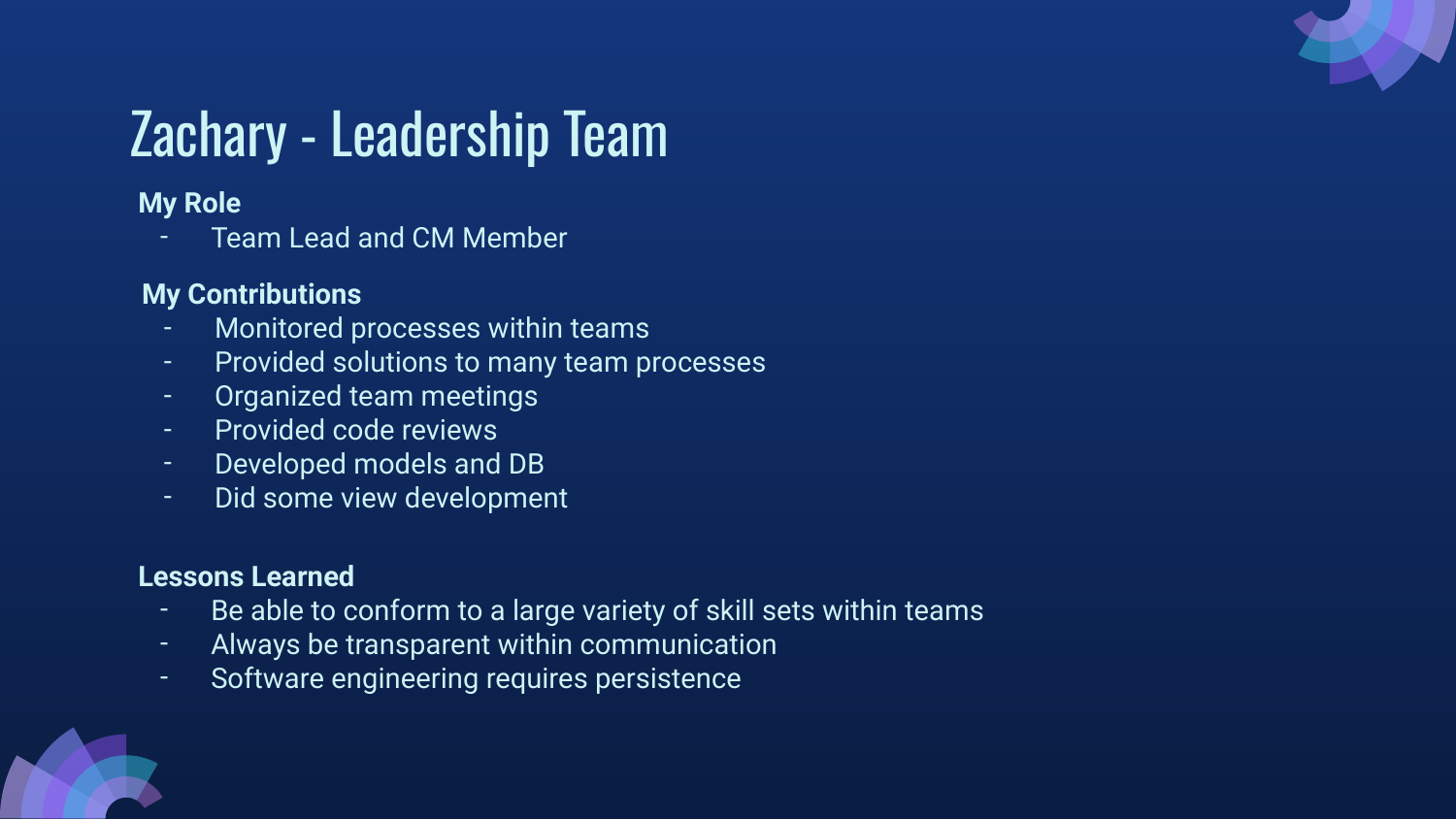

# Zachary - Leadership Team
My Role
Team Lead and CM Member

My Contributions
Monitored processes within teams
Provided solutions to many team processes
Organized team meetings
Provided code reviews
Developed models and DB
Did some view development
Lessons Learned
Be able to conform to a large variety of skill sets within teams
Always be transparent within communication
Software engineering requires persistence